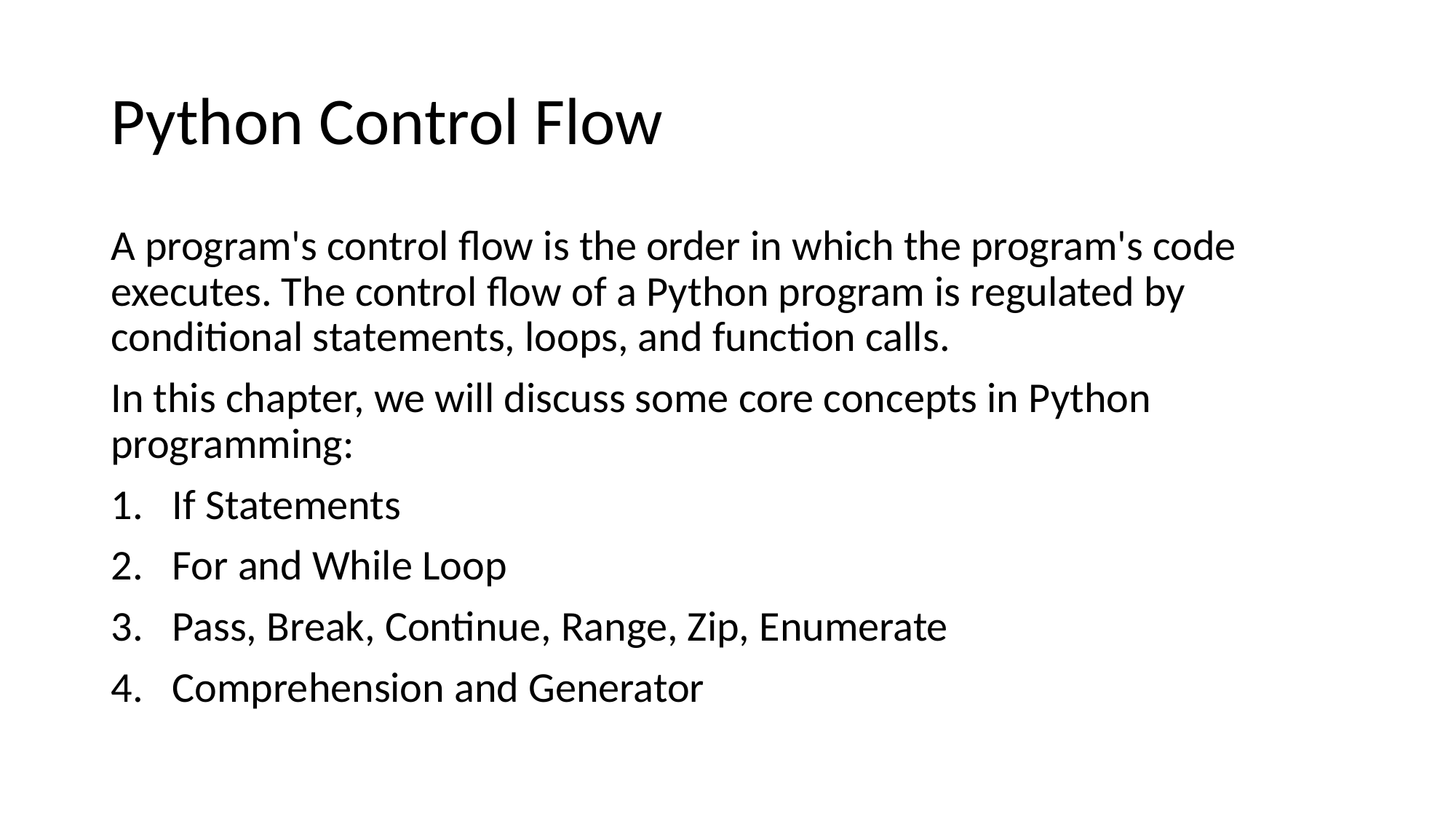

# Python Control Flow
A program's control flow is the order in which the program's code executes. The control flow of a Python program is regulated by conditional statements, loops, and function calls.
In this chapter, we will discuss some core concepts in Python programming:
If Statements
For and While Loop
Pass, Break, Continue, Range, Zip, Enumerate
Comprehension and Generator